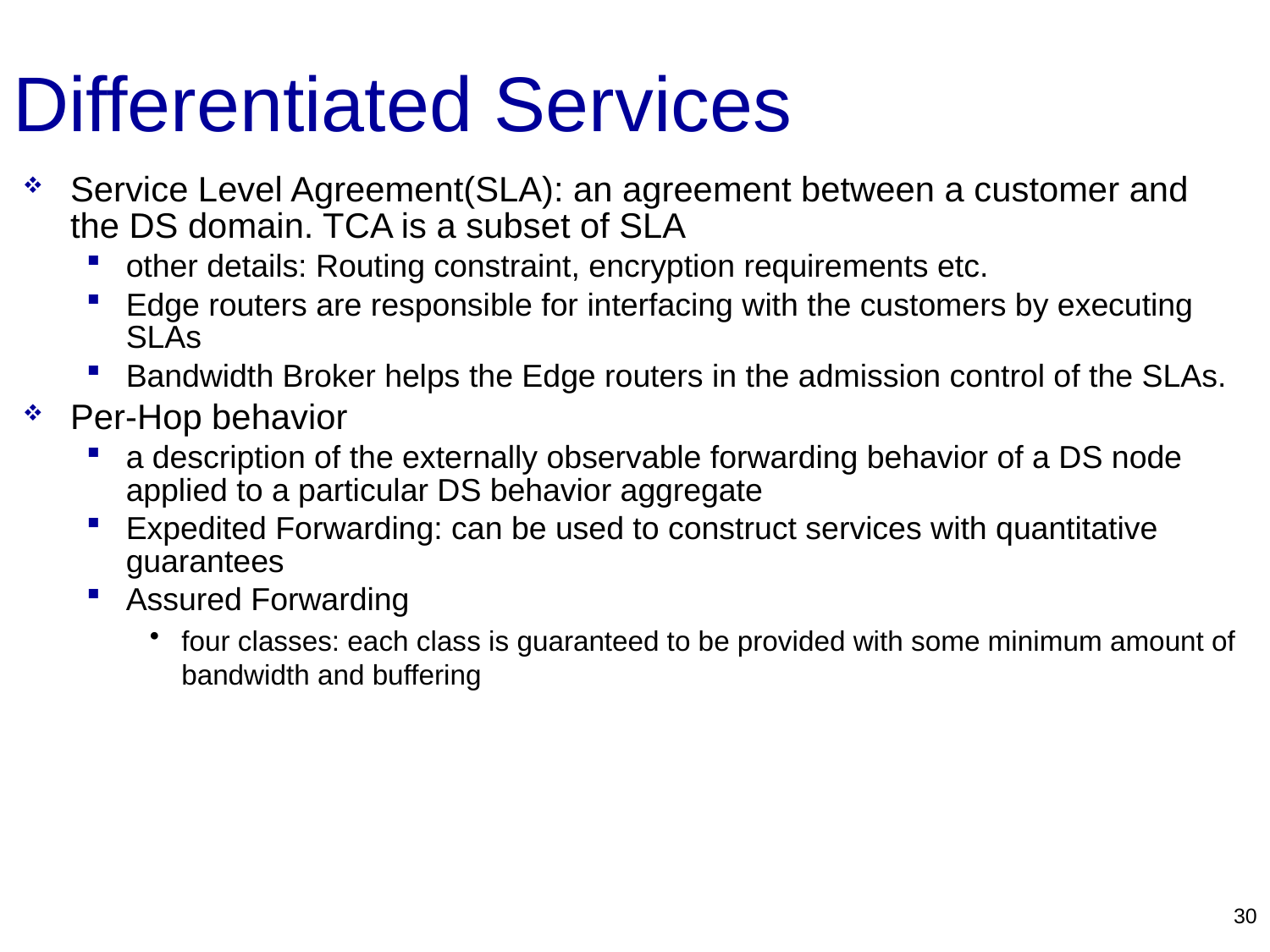

# Differentiated Services
Service Level Agreement(SLA): an agreement between a customer and the DS domain. TCA is a subset of SLA
other details: Routing constraint, encryption requirements etc.
Edge routers are responsible for interfacing with the customers by executing SLAs
Bandwidth Broker helps the Edge routers in the admission control of the SLAs.
Per-Hop behavior
a description of the externally observable forwarding behavior of a DS node applied to a particular DS behavior aggregate
Expedited Forwarding: can be used to construct services with quantitative guarantees
Assured Forwarding
four classes: each class is guaranteed to be provided with some minimum amount of bandwidth and buffering
30